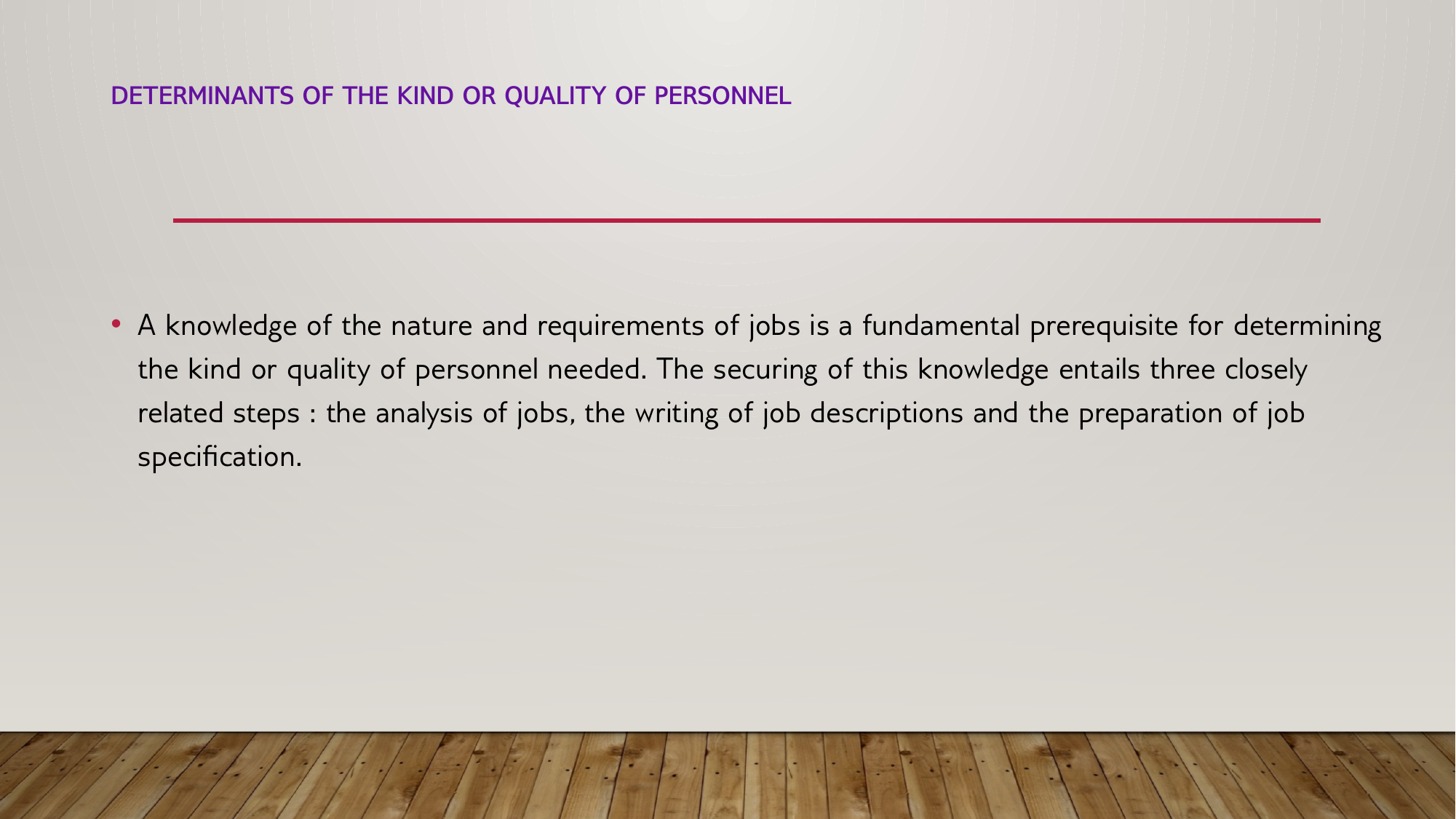

# Determinants of the kind or Quality of personnel

A knowledge of the nature and requirements of jobs is a fundamental prerequisite for determining the kind or quality of personnel needed. The securing of this knowledge entails three closely related steps : the analysis of jobs, the writing of job descriptions and the preparation of job specification.